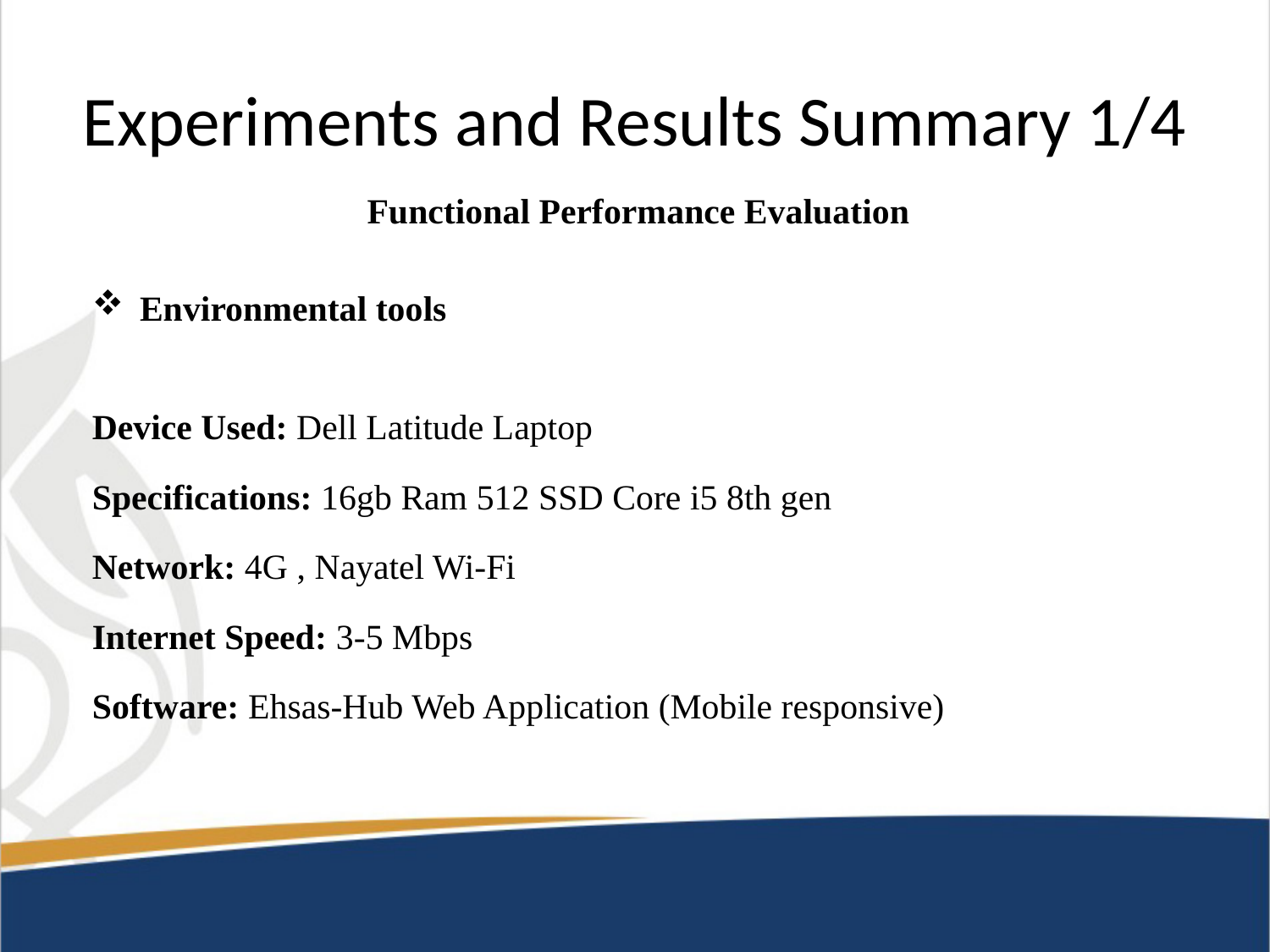

# Experiments and Results Summary 1/4
Functional Performance Evaluation

Environmental tools

Device Used: Dell Latitude Laptop
Specifications: 16gb Ram 512 SSD Core i5 8th gen
Network: 4G , Nayatel Wi-Fi
Internet Speed: 3-5 Mbps
Software: Ehsas-Hub Web Application (Mobile responsive)